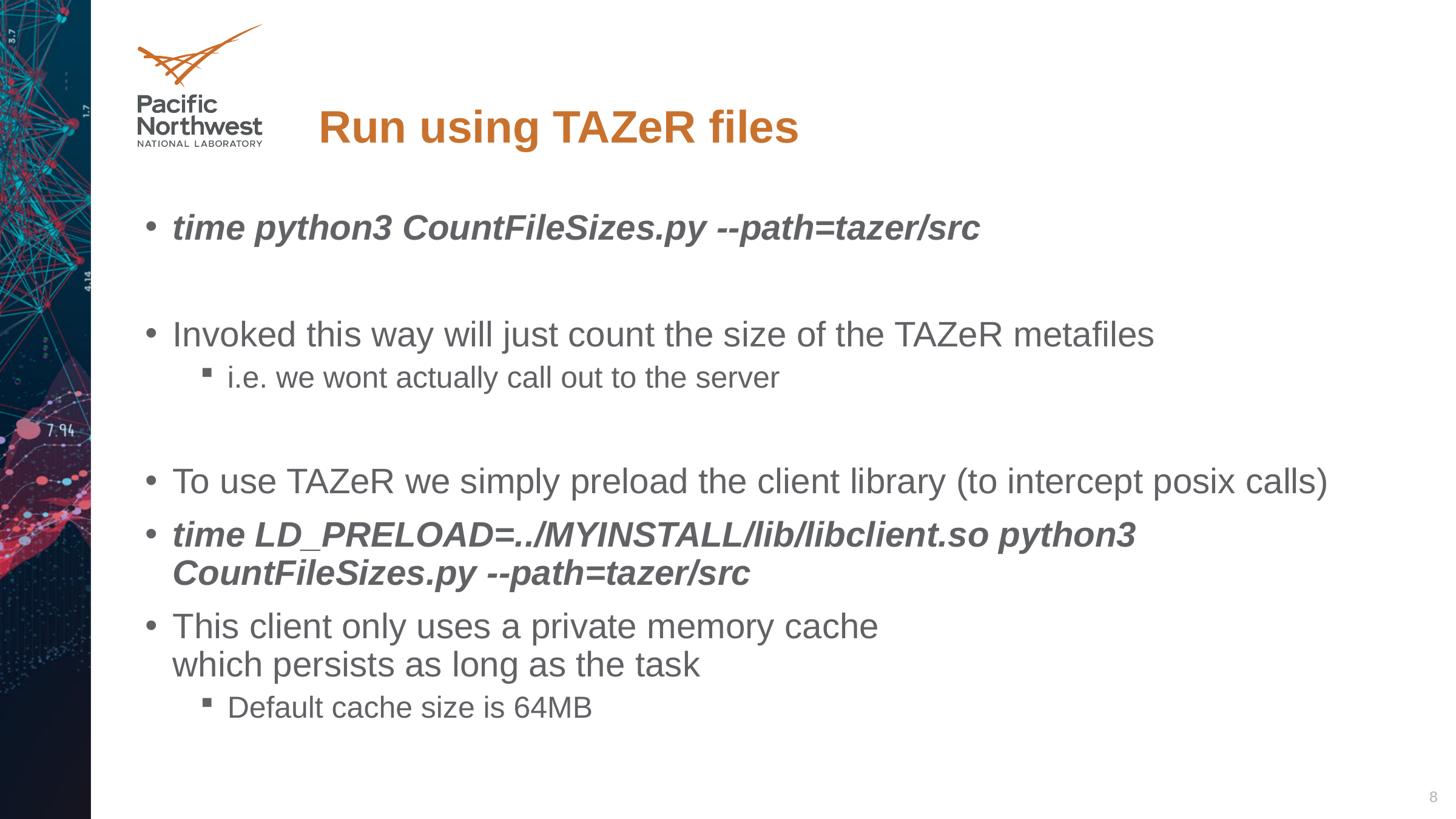

# Run using TAZeR files
time python3 CountFileSizes.py --path=tazer/src

Invoked this way will just count the size of the TAZeR metafiles
i.e. we wont actually call out to the server

To use TAZeR we simply preload the client library (to intercept posix calls)
time LD_PRELOAD=../MYINSTALL/lib/libclient.so python3 CountFileSizes.py --path=tazer/src
This client only uses a private memory cache
which persists as long as the task
Default cache size is 64MB

8